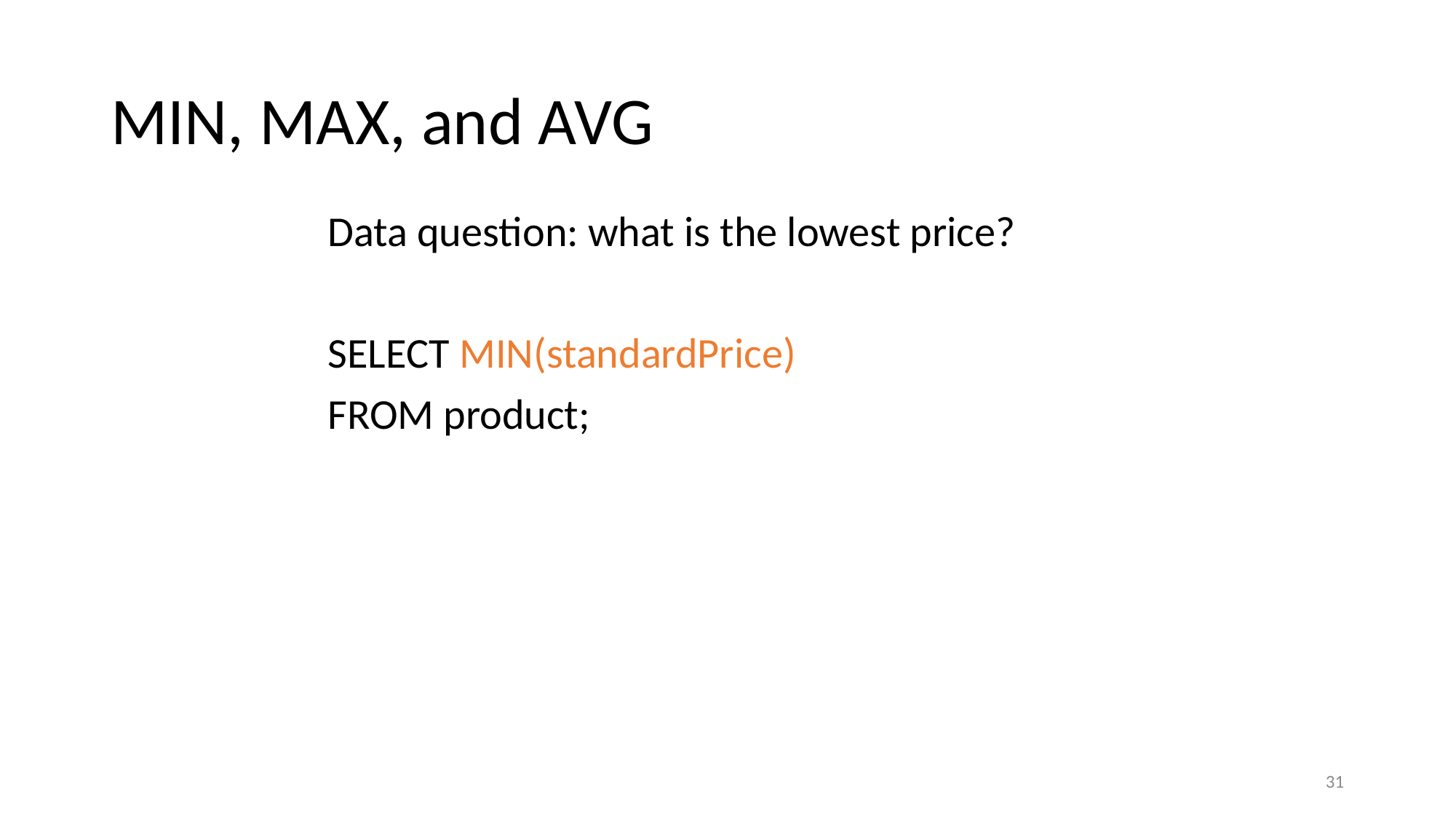

# MIN, MAX, and AVG
Data question: what is the lowest price?

SELECT MIN(standardPrice)
FROM product;
31